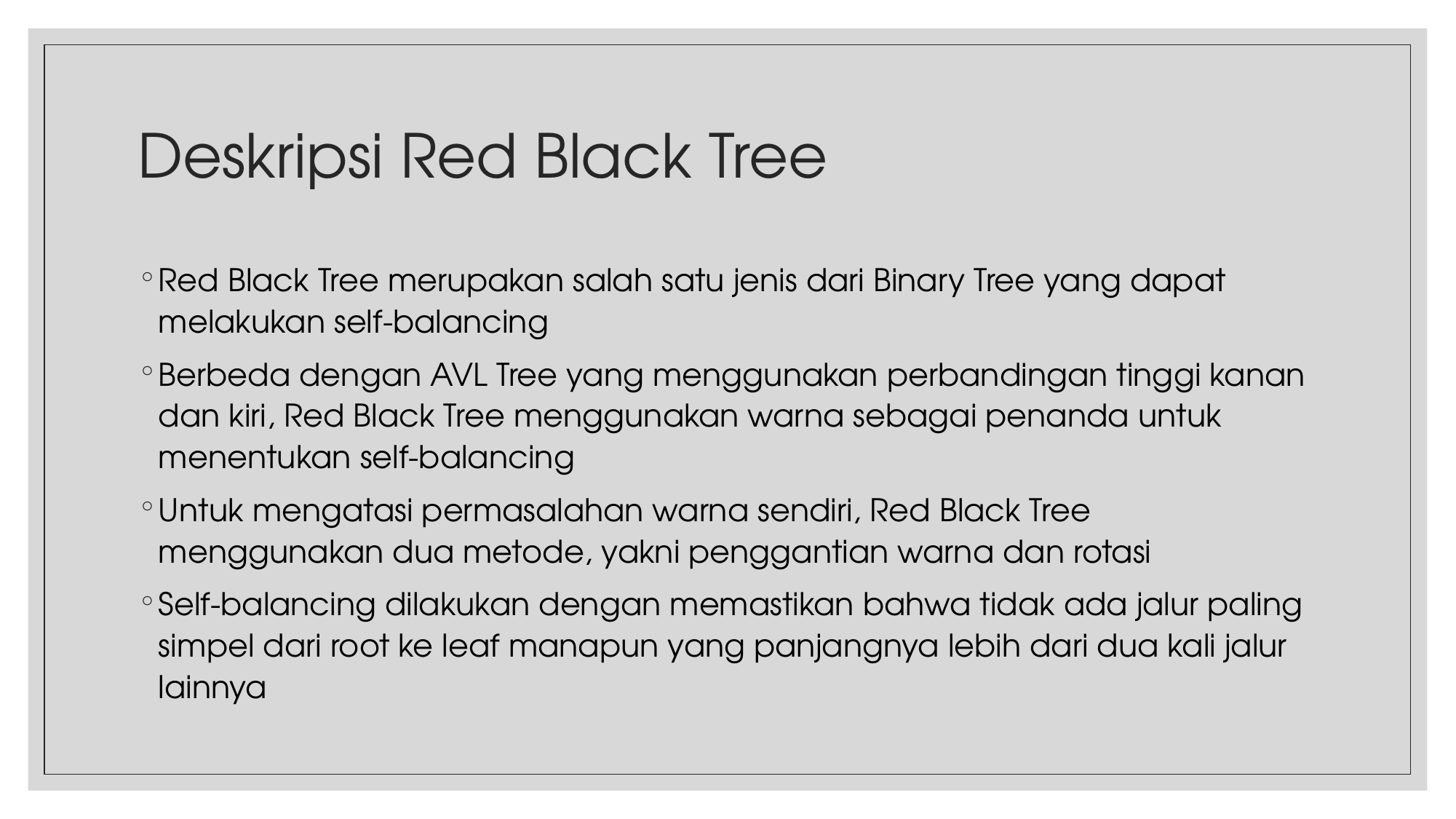

# Deskripsi Red Black Tree
Red Black Tree merupakan salah satu jenis dari Binary Tree yang dapat melakukan self-balancing
Berbeda dengan AVL Tree yang menggunakan perbandingan tinggi kanan dan kiri, Red Black Tree menggunakan warna sebagai penanda untuk menentukan self-balancing
Untuk mengatasi permasalahan warna sendiri, Red Black Tree menggunakan dua metode, yakni penggantian warna dan rotasi
Self-balancing dilakukan dengan memastikan bahwa tidak ada jalur paling simpel dari root ke leaf manapun yang panjangnya lebih dari dua kali jalur lainnya